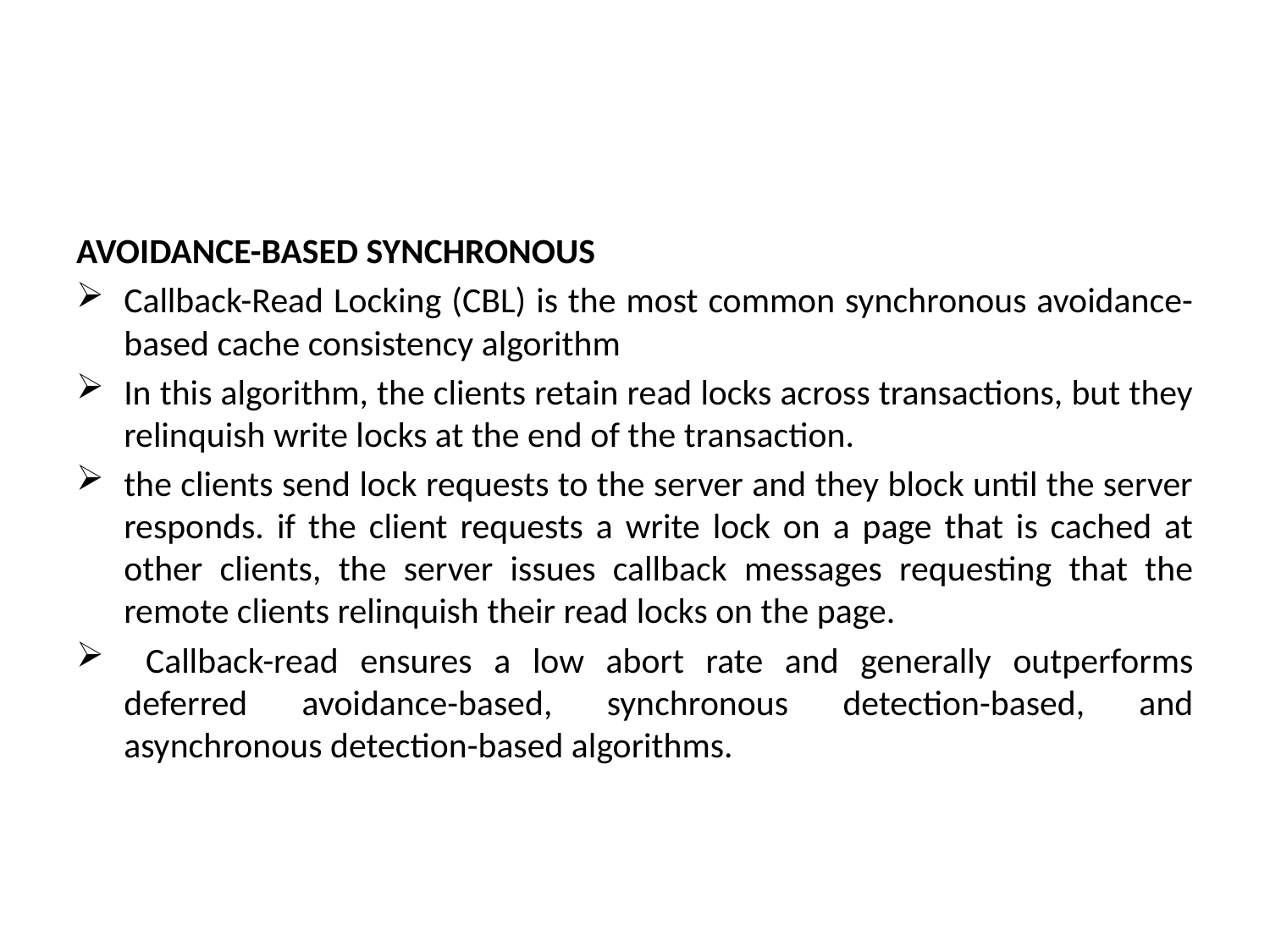

#
AVOIDANCE-BASED SYNCHRONOUS
Callback-Read Locking (CBL) is the most common synchronous avoidance-based cache consistency algorithm
In this algorithm, the clients retain read locks across transactions, but they relinquish write locks at the end of the transaction.
the clients send lock requests to the server and they block until the server responds. if the client requests a write lock on a page that is cached at other clients, the server issues callback messages requesting that the remote clients relinquish their read locks on the page.
 Callback-read ensures a low abort rate and generally outperforms deferred avoidance-based, synchronous detection-based, and asynchronous detection-based algorithms.